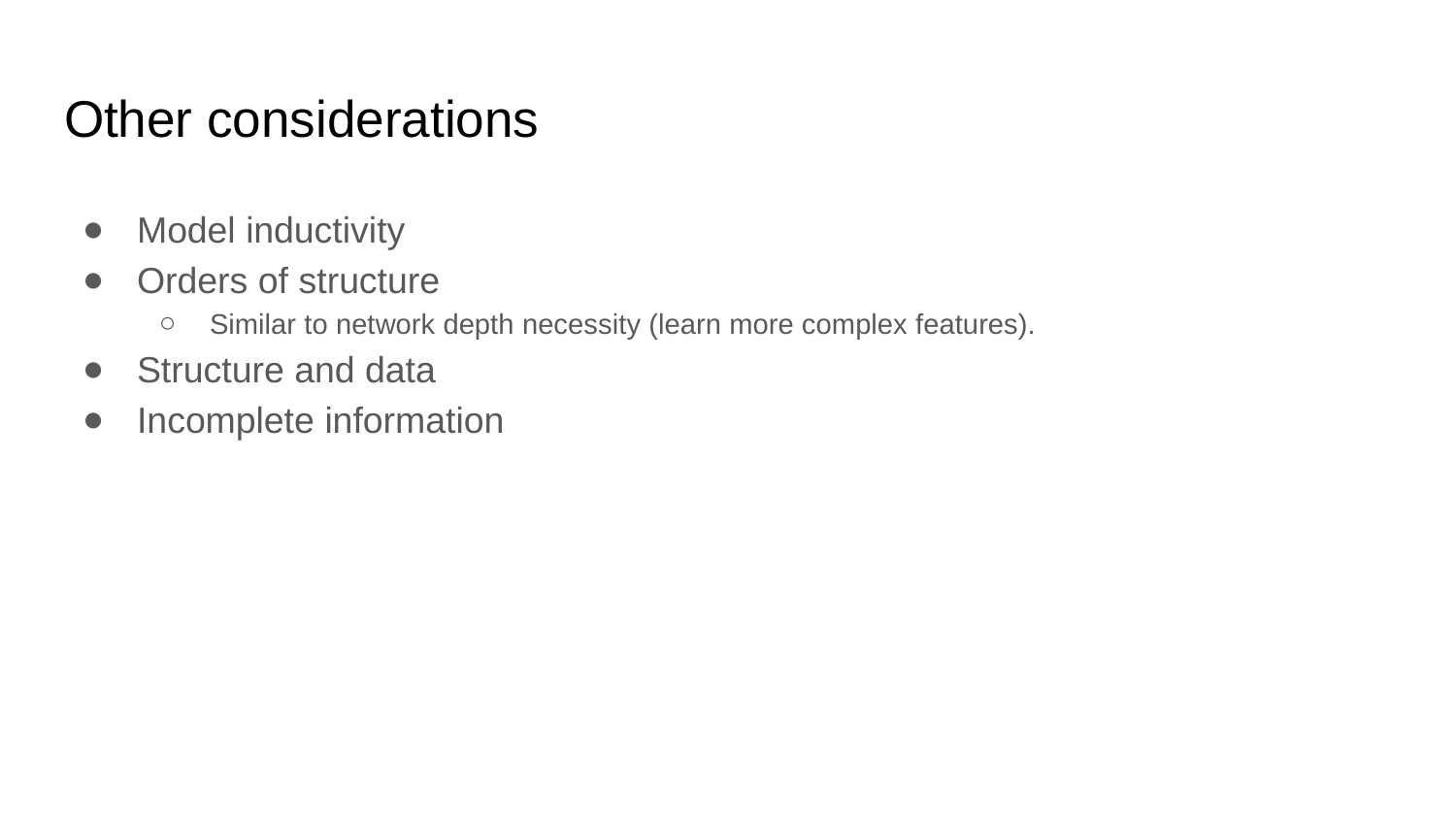

# Other considerations
Model inductivity
Orders of structure
Similar to network depth necessity (learn more complex features).
Structure and data
Incomplete information